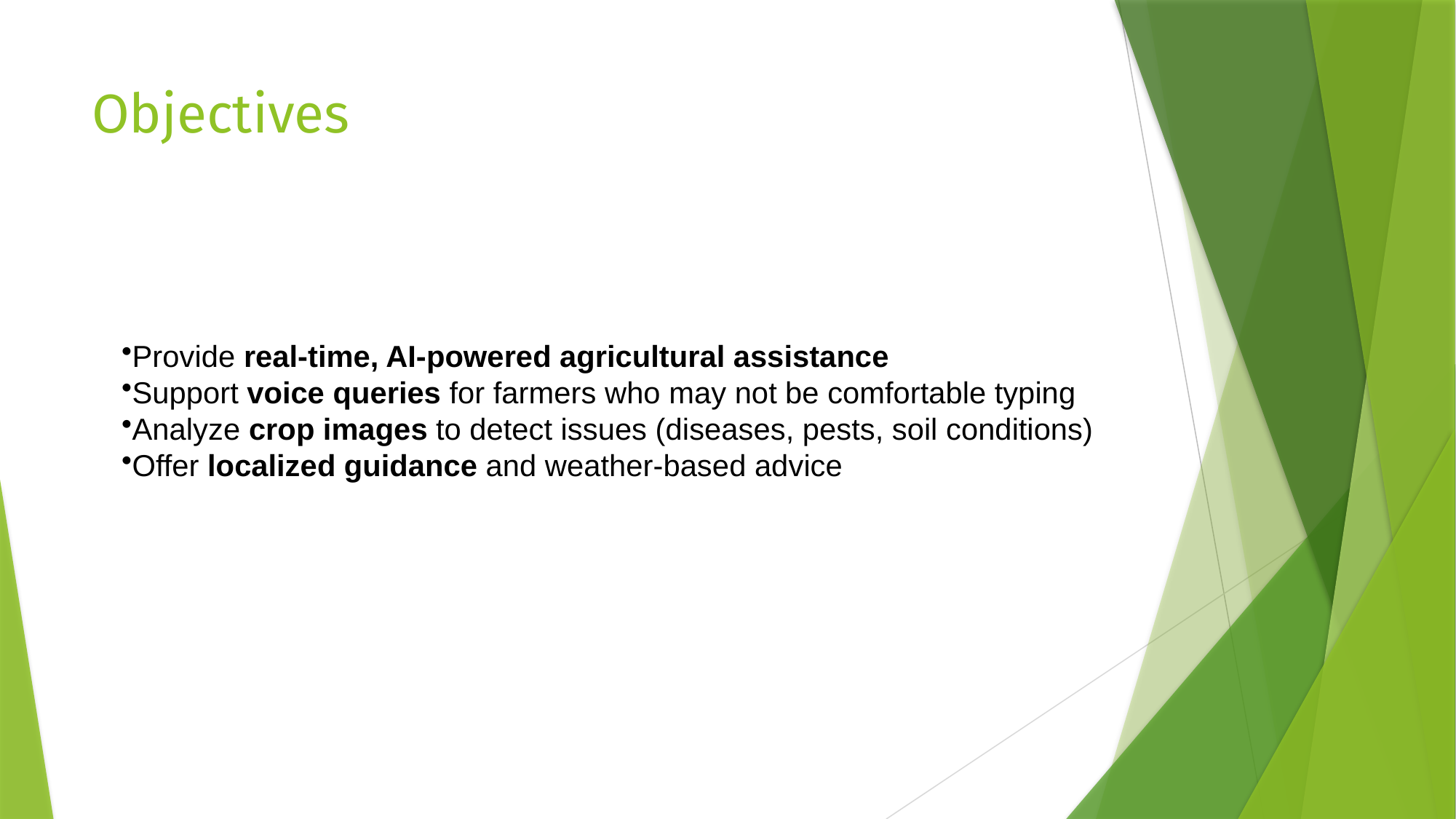

# Objectives
Provide real-time, AI-powered agricultural assistance
Support voice queries for farmers who may not be comfortable typing
Analyze crop images to detect issues (diseases, pests, soil conditions)
Offer localized guidance and weather-based advice